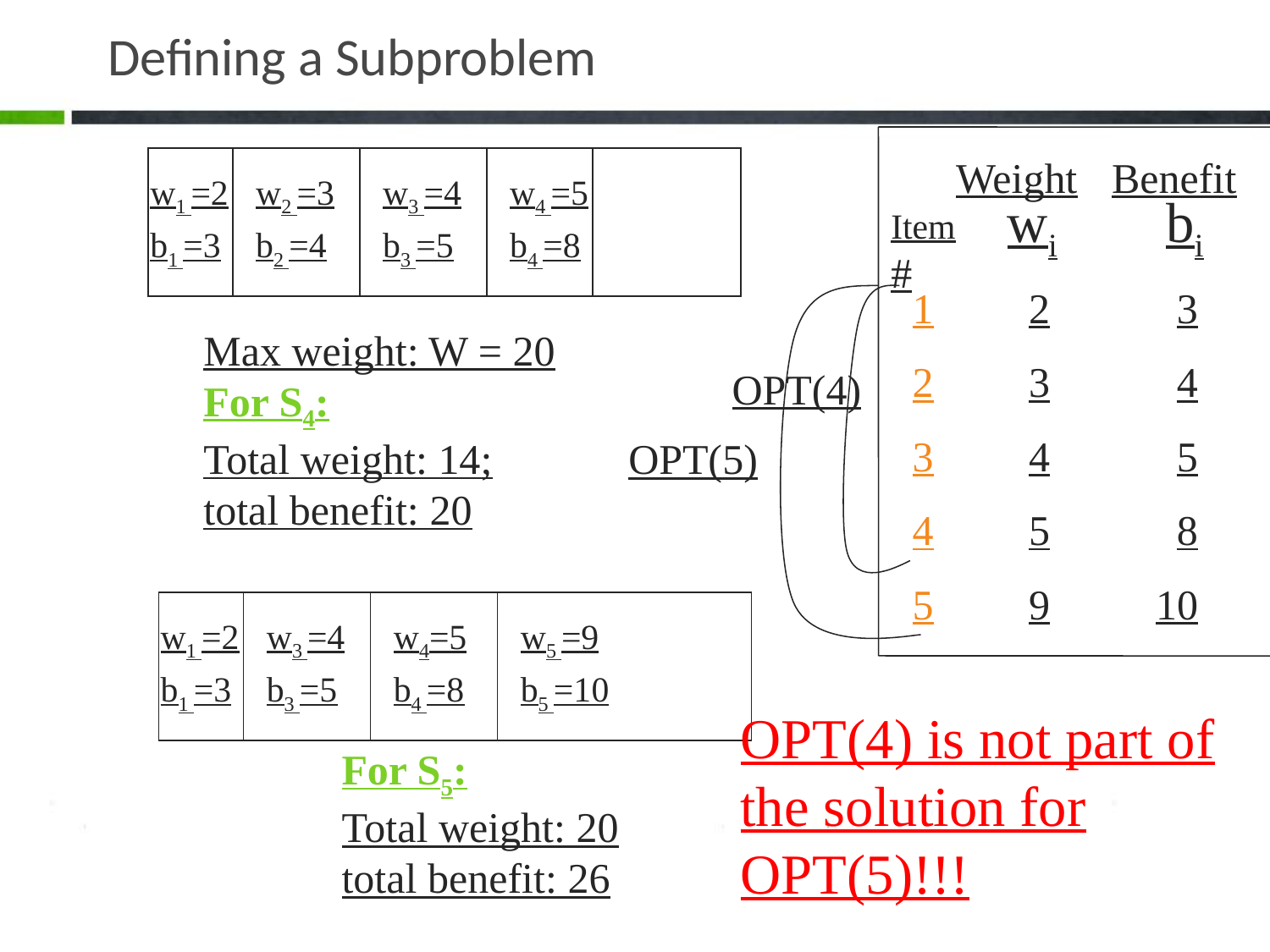

# Defining a Subproblem

Weight
Benefit

w1 =2
b1 =3
w2 =3
b2 =4
w3 =4
b3 =5
w4 =5
b4 =8
wi
bi

Item
#
1
2
3

Max weight: W = 20
For S4:
Total weight: 14;
total benefit: 20
2
3
4
OPT(4)
3
4
5
OPT(5)
4
5
8
5
9
10

w1 =2
b1 =3
w3 =4
b3 =5
w4=5
b4 =8
w5 =9
b5 =10

OPT(4) is not part of the solution for OPT(5)!!!
For S5:
Total weight: 20
total benefit: 26